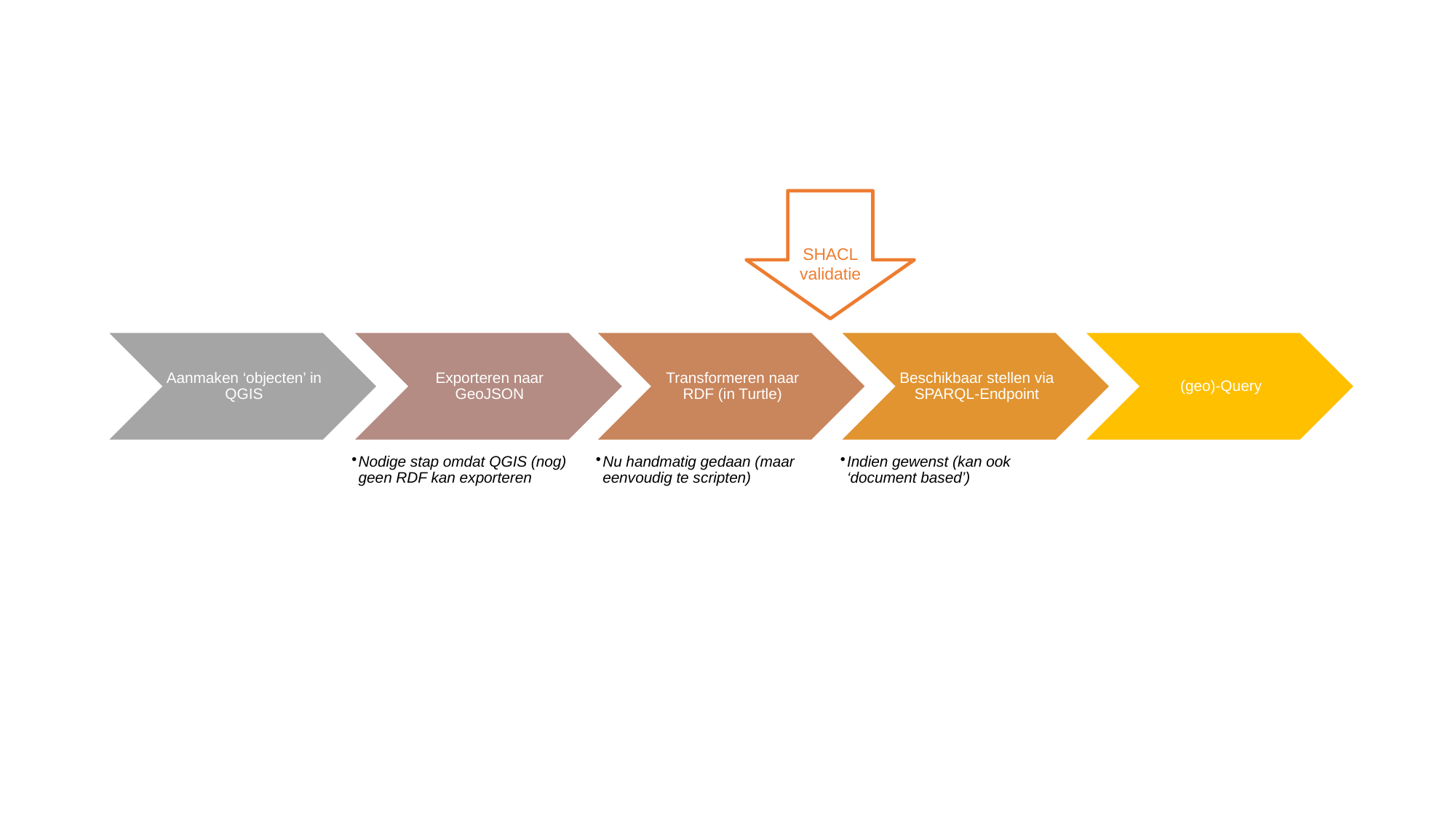

Aanmaken ‘objecten’ in QGIS
Exporteren naar GeoJSON
Nodige stap omdat QGIS (nog) geen RDF kan exporteren
Transformeren naar RDF (in Turtle)
Nu handmatig gedaan (maar eenvoudig te scripten)
Beschikbaar stellen via SPARQL-Endpoint
Indien gewenst (kan ook ‘document based’)
(geo)-Query
SHACL validatie